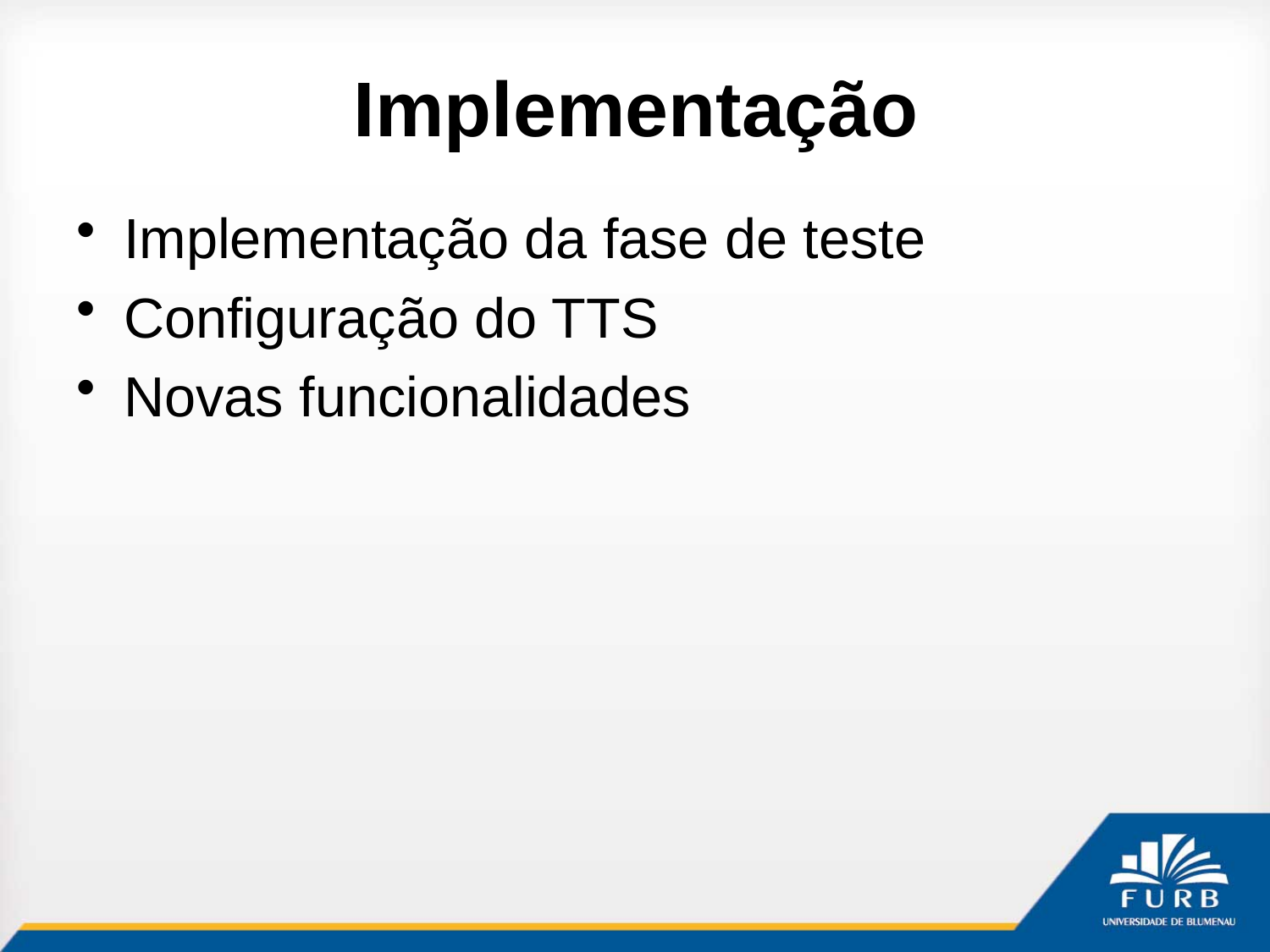

# Implementação
Implementação da fase de teste
Configuração do TTS
Novas funcionalidades